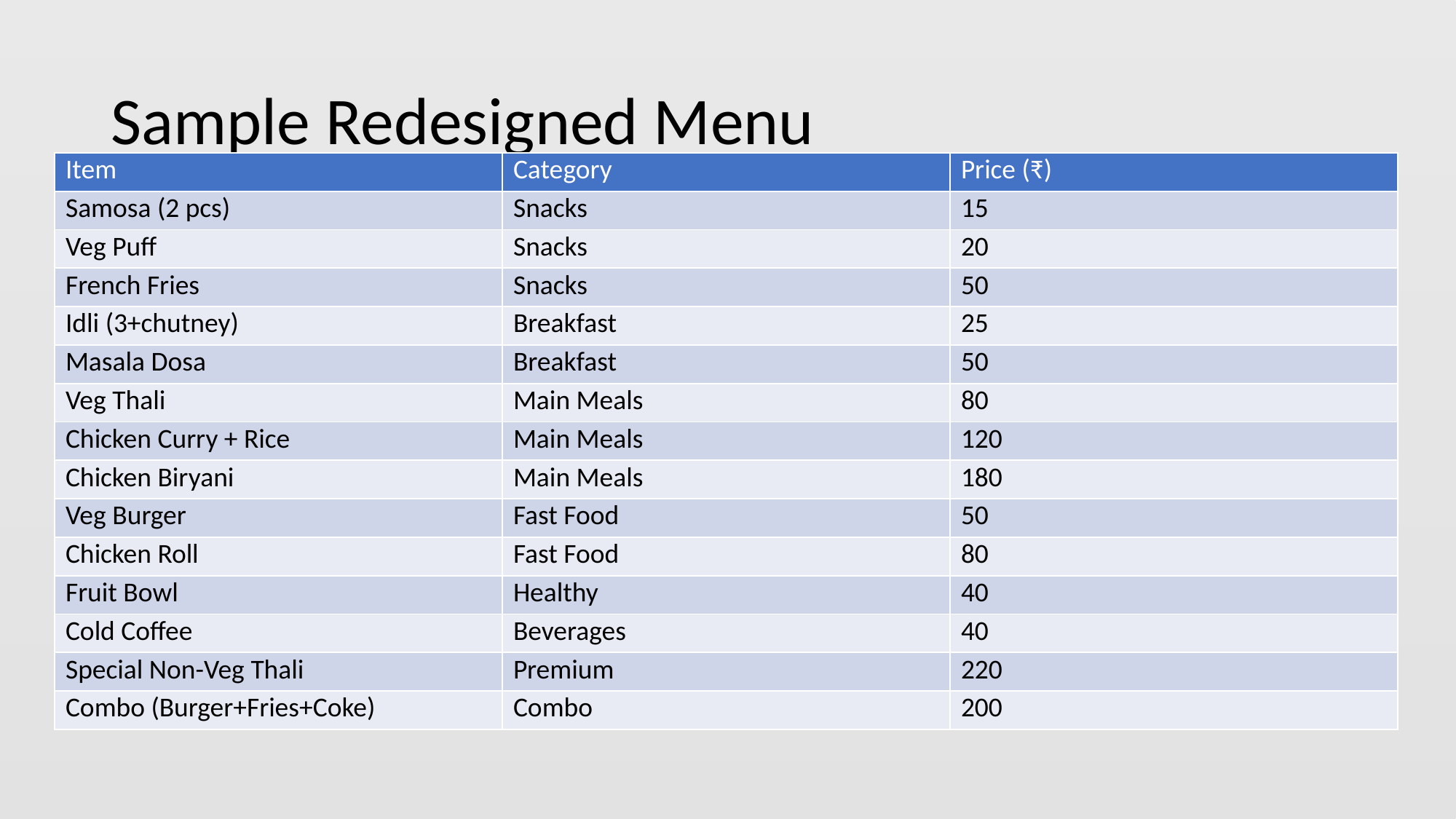

# Sample Redesigned Menu
| Item | Category | Price (₹) |
| --- | --- | --- |
| Samosa (2 pcs) | Snacks | 15 |
| Veg Puff | Snacks | 20 |
| French Fries | Snacks | 50 |
| Idli (3+chutney) | Breakfast | 25 |
| Masala Dosa | Breakfast | 50 |
| Veg Thali | Main Meals | 80 |
| Chicken Curry + Rice | Main Meals | 120 |
| Chicken Biryani | Main Meals | 180 |
| Veg Burger | Fast Food | 50 |
| Chicken Roll | Fast Food | 80 |
| Fruit Bowl | Healthy | 40 |
| Cold Coffee | Beverages | 40 |
| Special Non-Veg Thali | Premium | 220 |
| Combo (Burger+Fries+Coke) | Combo | 200 |